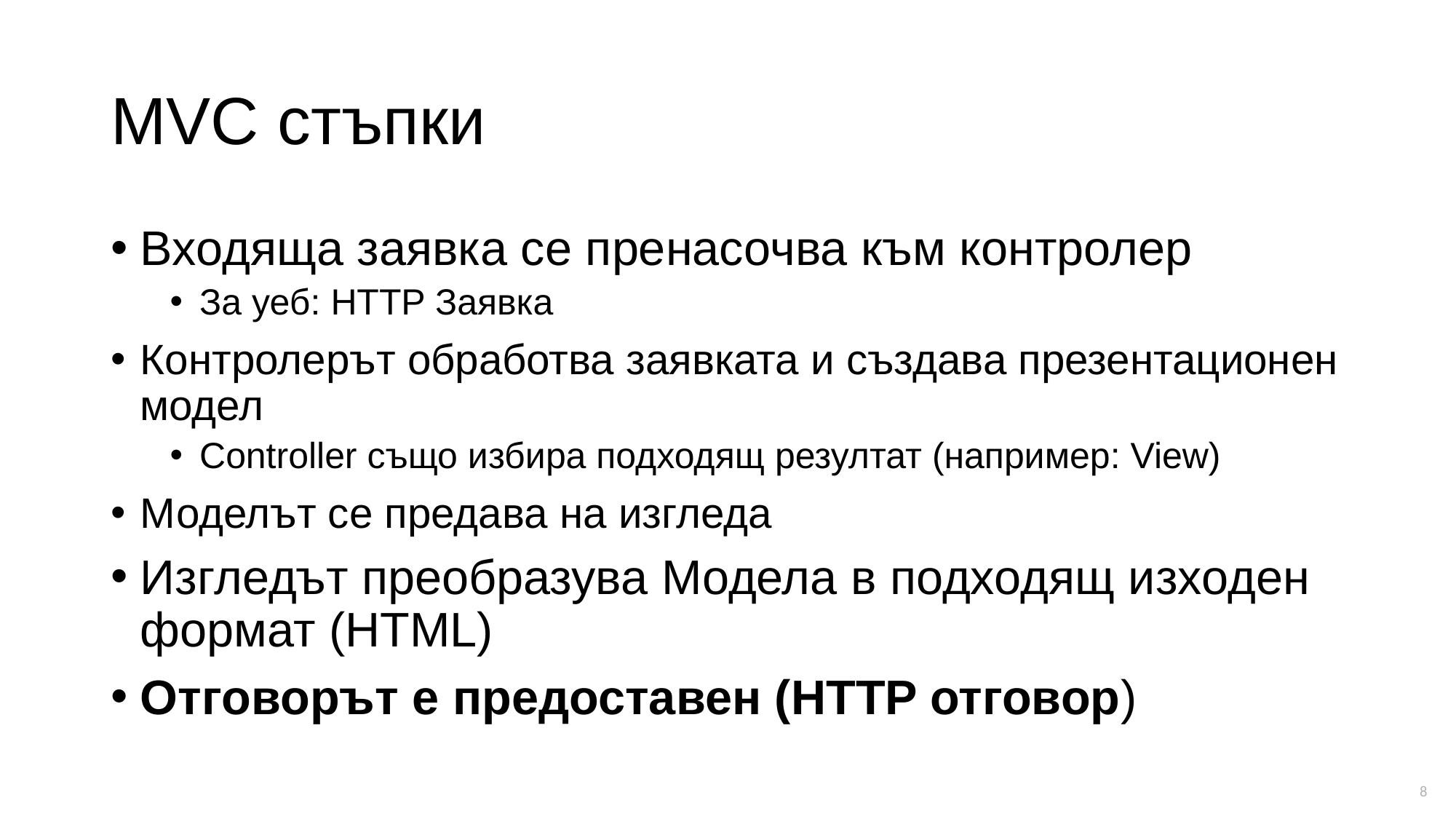

# MVC стъпки
Входяща заявка се пренасочва към контролер
За уеб: HTTP Заявка
Контролерът обработва заявката и създава презентационен модел
Controller също избира подходящ резултат (например: View)
Моделът се предава на изгледа
Изгледът преобразува Модела в подходящ изходен формат (HTML)
Отговорът е предоставен (HTTP отговор)
8